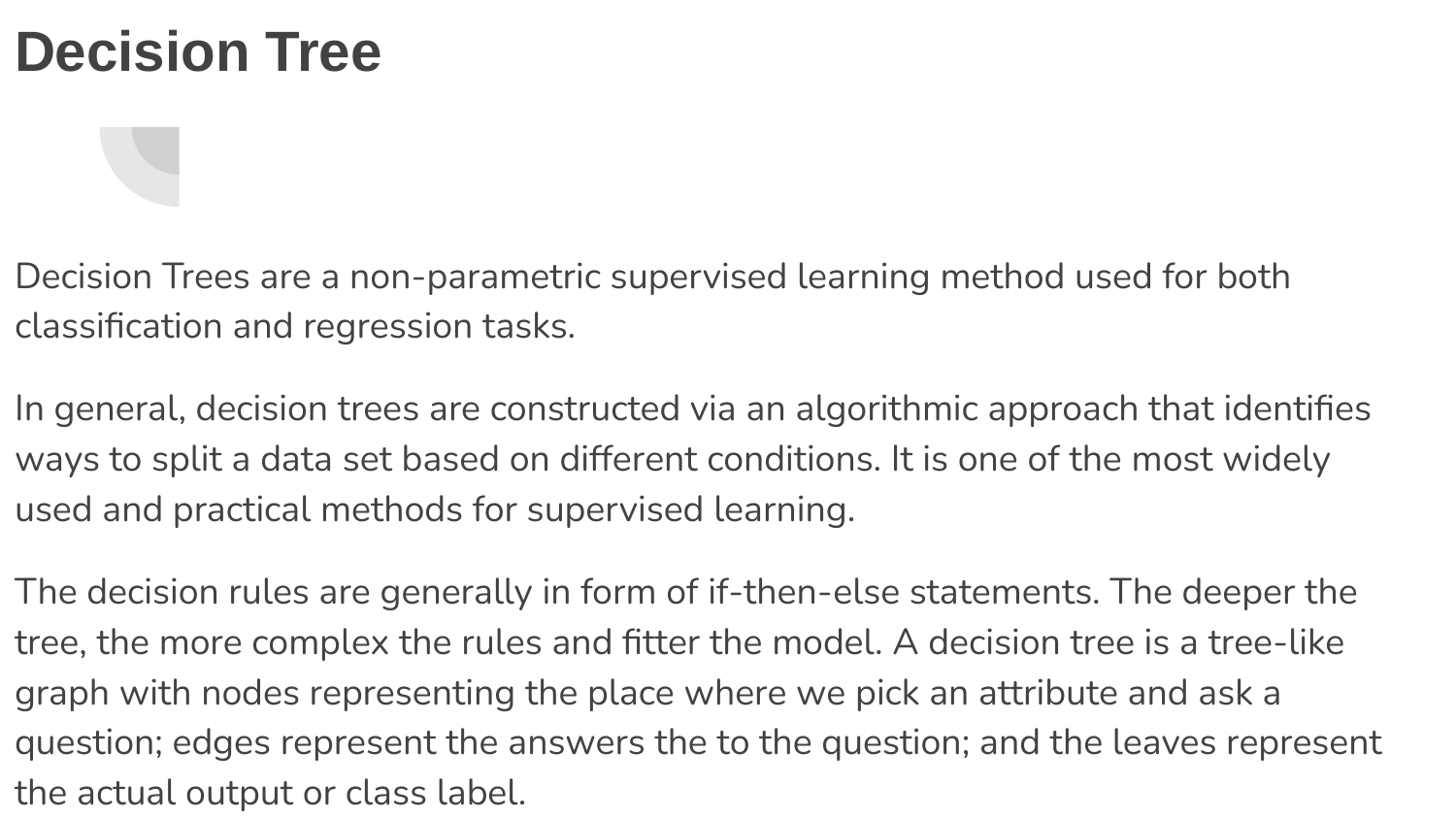

# Decision Tree
Decision Trees are a non-parametric supervised learning method used for both classification and regression tasks.
In general, decision trees are constructed via an algorithmic approach that identifies ways to split a data set based on different conditions. It is one of the most widely used and practical methods for supervised learning.
The decision rules are generally in form of if-then-else statements. The deeper the tree, the more complex the rules and fitter the model. A decision tree is a tree-like graph with nodes representing the place where we pick an attribute and ask a question; edges represent the answers the to the question; and the leaves represent the actual output or class label.